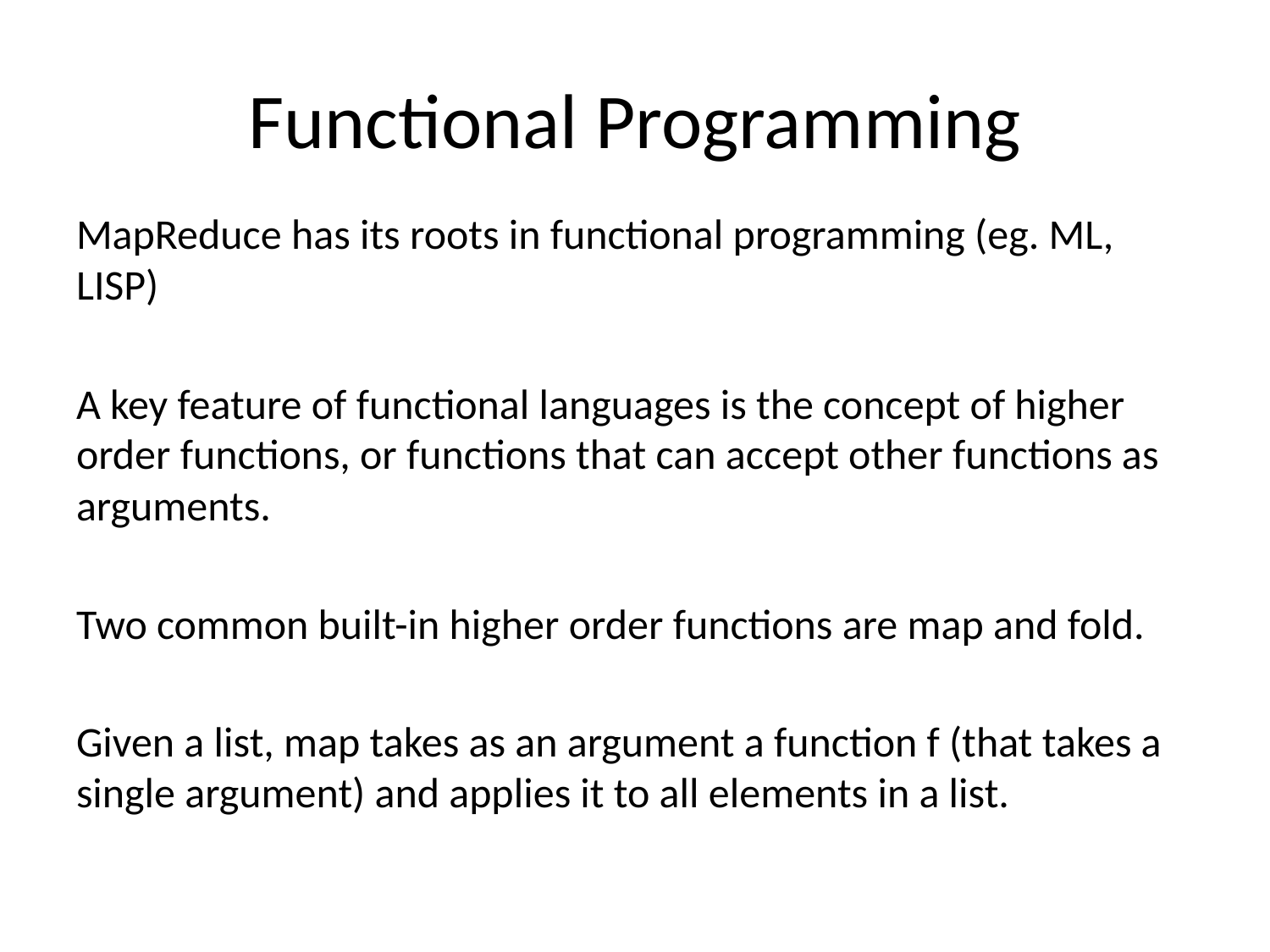

# Functional Programming
MapReduce has its roots in functional programming (eg. ML, LISP)

A key feature of functional languages is the concept of higher order functions, or functions that can accept other functions as arguments.

Two common built-in higher order functions are map and fold.

Given a list, map takes as an argument a function f (that takes a single argument) and applies it to all elements in a list.